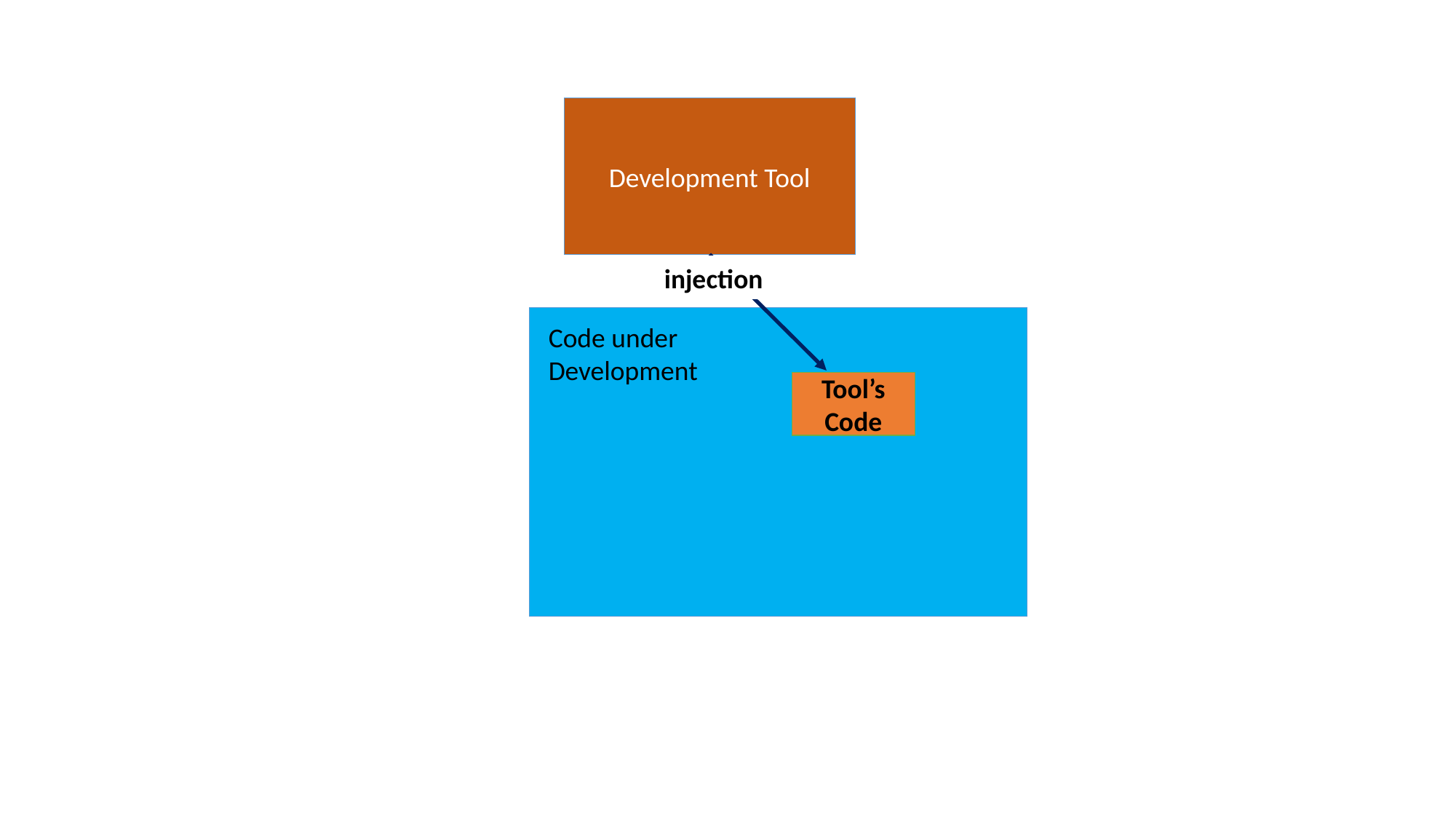

Development Tool
injection

Code under
Development
Tool’s Code